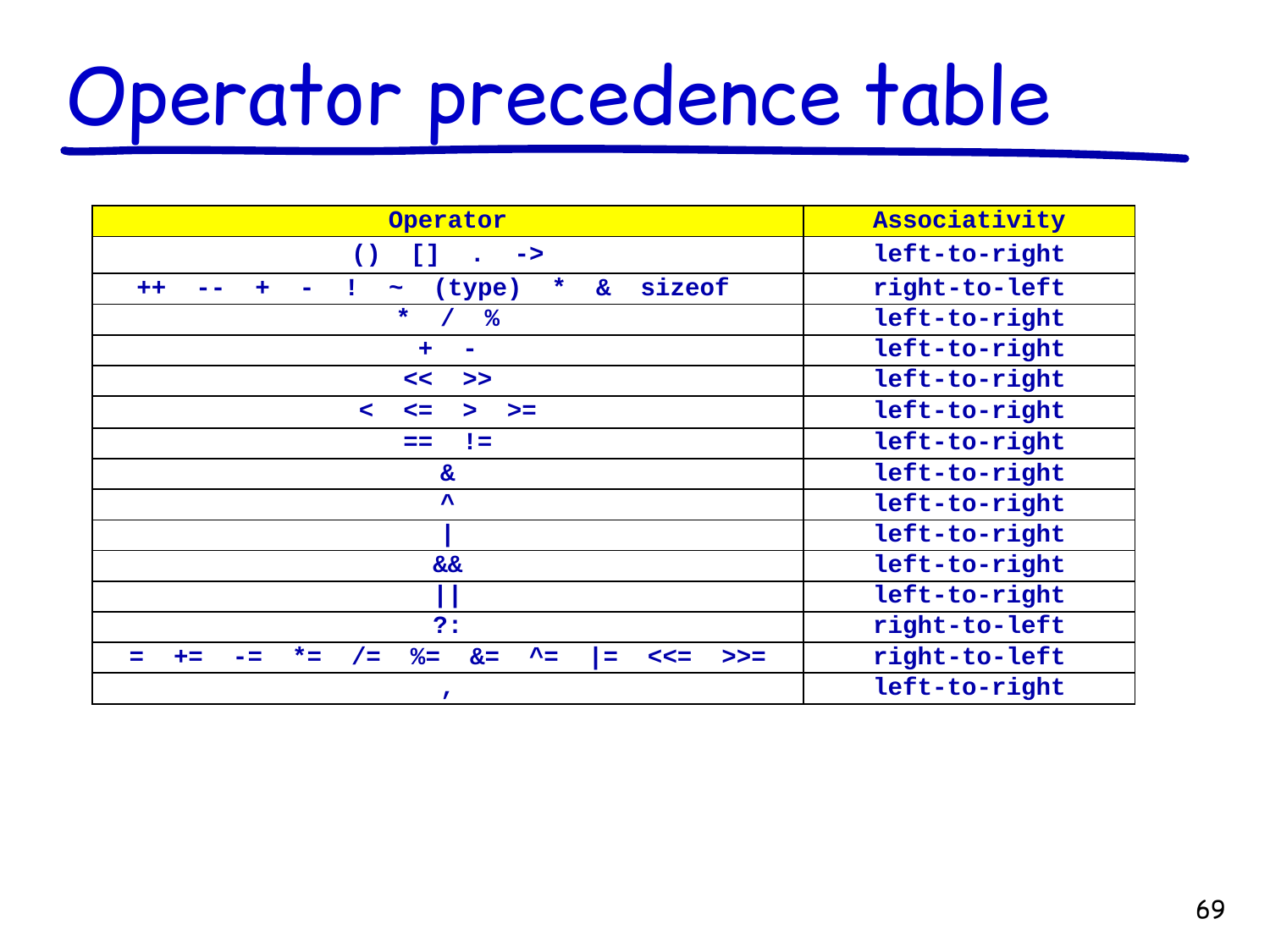

# Operator precedence table
| Operator | Associativity |
| --- | --- |
| () [] . -> | left-to-right |
| ++  -- +  - !  ~ (type) \* & sizeof | right-to-left |
| \*  /  % | left-to-right |
| +  - | left-to-right |
| <<  >> | left-to-right |
| <  <= >  >= | left-to-right |
| ==  != | left-to-right |
| & | left-to-right |
| ^ | left-to-right |
| | | left-to-right |
| && | left-to-right |
| || | left-to-right |
| ?: | right-to-left |
| = +=  -= \*=  /= %=  &= ^=  |= <<=  >>= | right-to-left |
| , | left-to-right |
69